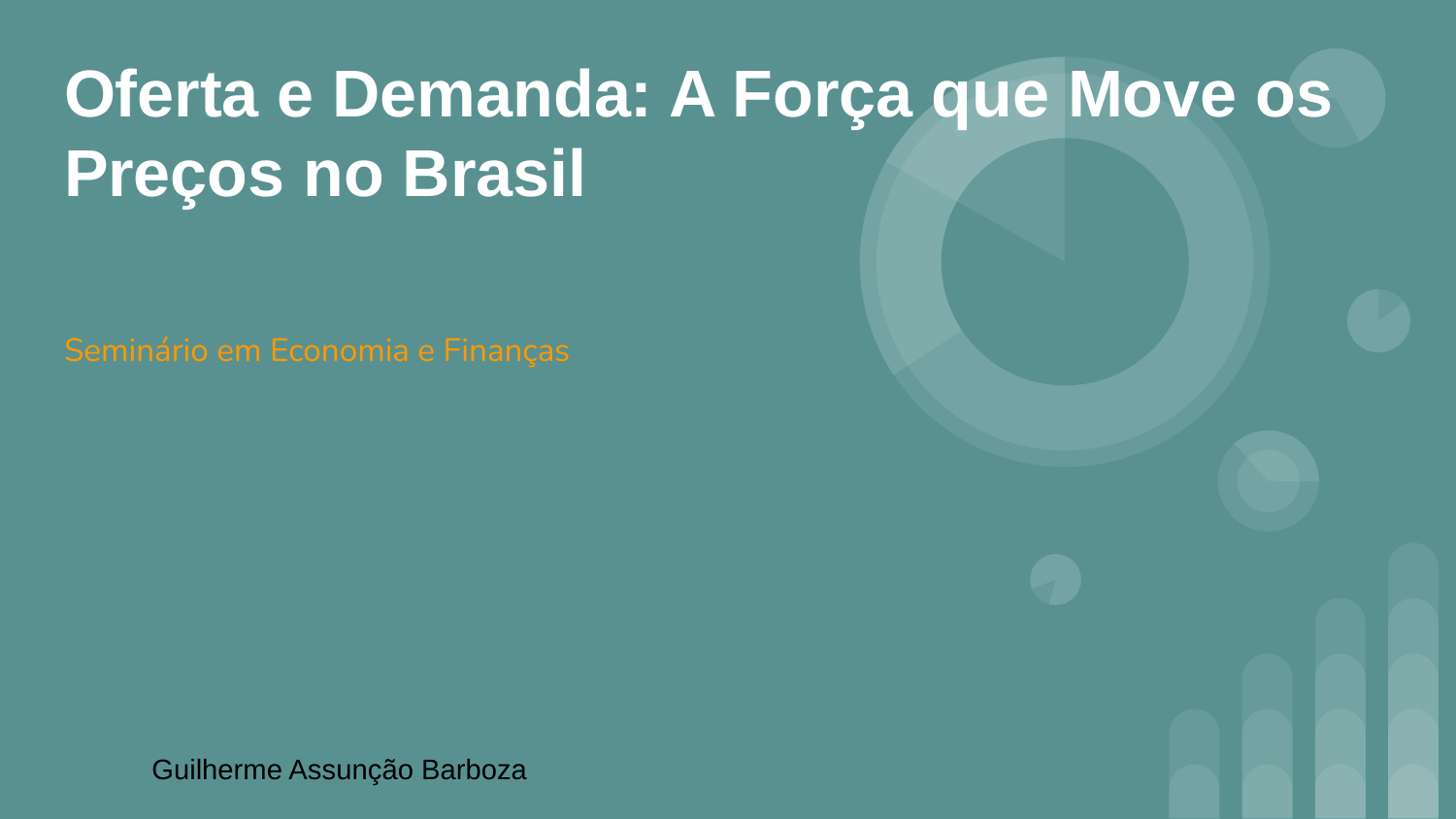

# Oferta e Demanda: A Força que Move os Preços no Brasil
Seminário em Economia e Finanças

Guilherme Assunção Barboza